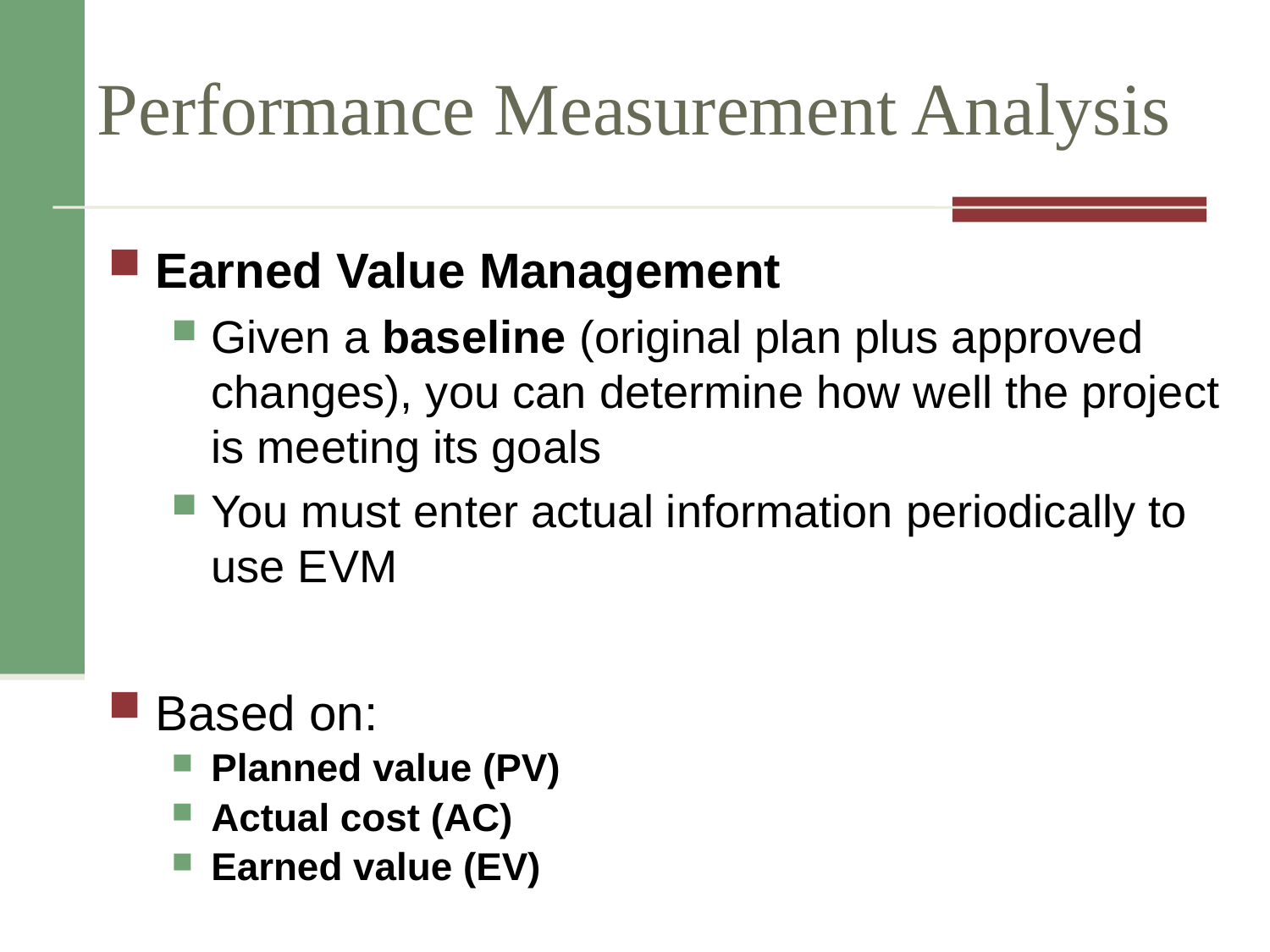

# Performance Measurement Analysis
Earned Value Management
Given a baseline (original plan plus approved changes), you can determine how well the project is meeting its goals
You must enter actual information periodically to use EVM

Based on:
Planned value (PV)
Actual cost (AC)
Earned value (EV)